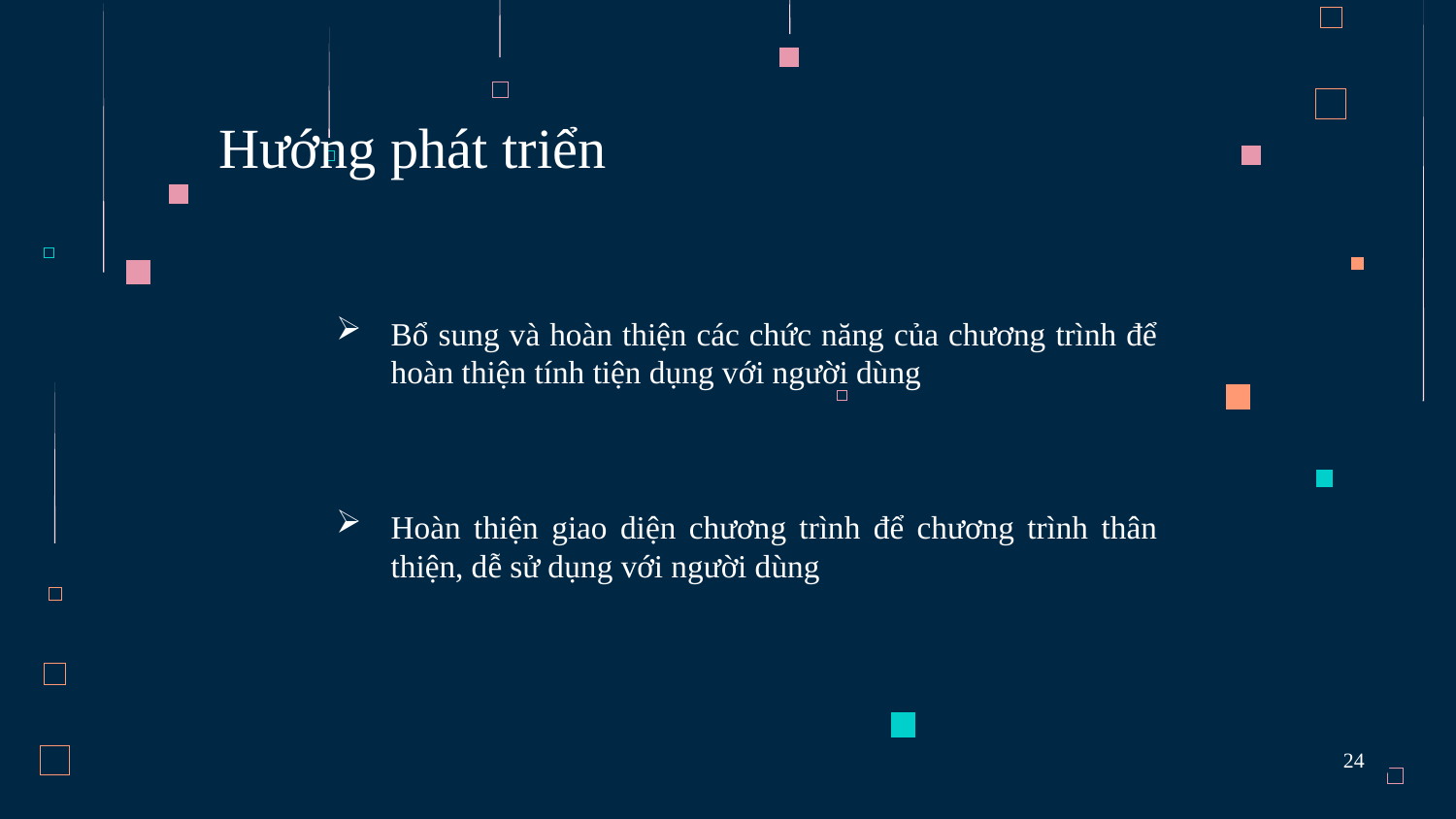

# Hướng phát triển

Bổ sung và hoàn thiện các chức năng của chương trình để hoàn thiện tính tiện dụng với người dùng

Hoàn thiện giao diện chương trình để chương trình thân thiện, dễ sử dụng với người dùng

24